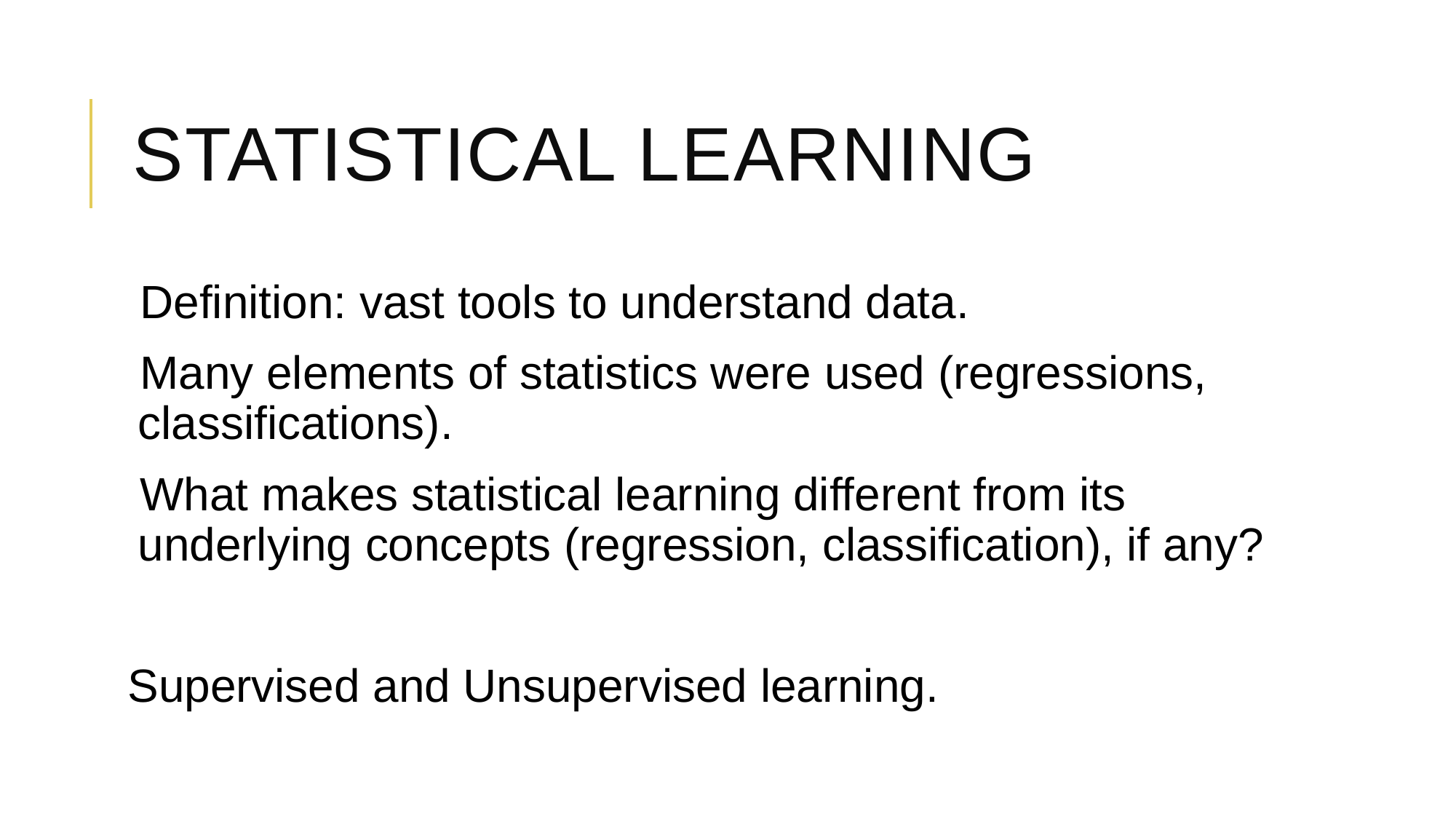

# Statistical learning
Definition: vast tools to understand data.
Many elements of statistics were used (regressions, classifications).
What makes statistical learning different from its underlying concepts (regression, classification), if any?

Supervised and Unsupervised learning.